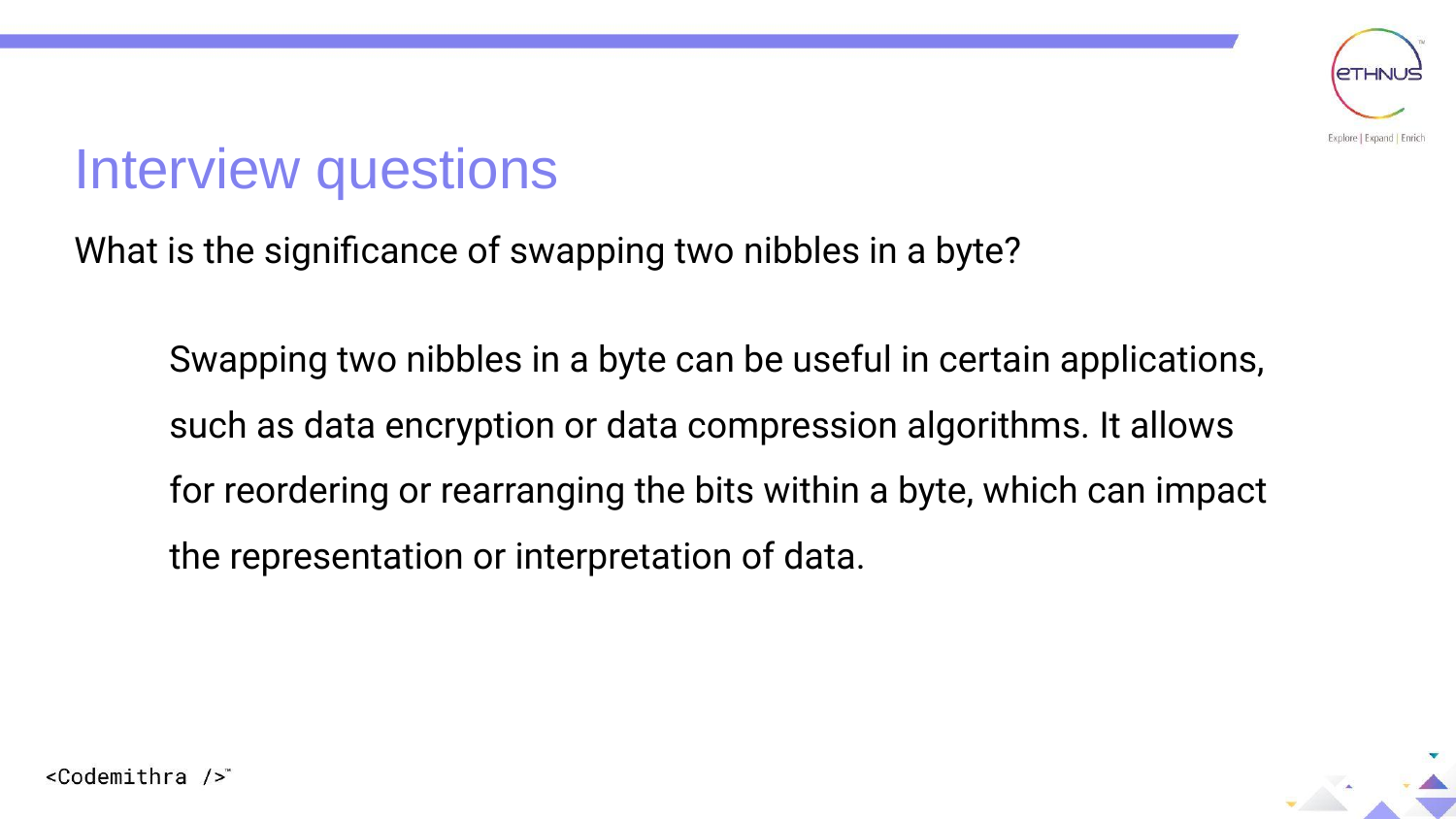

Interview questions

What is the significance of swapping two nibbles in a byte?
Swapping two nibbles in a byte can be useful in certain applications, such as data encryption or data compression algorithms. It allows for reordering or rearranging the bits within a byte, which can impact the representation or interpretation of data.